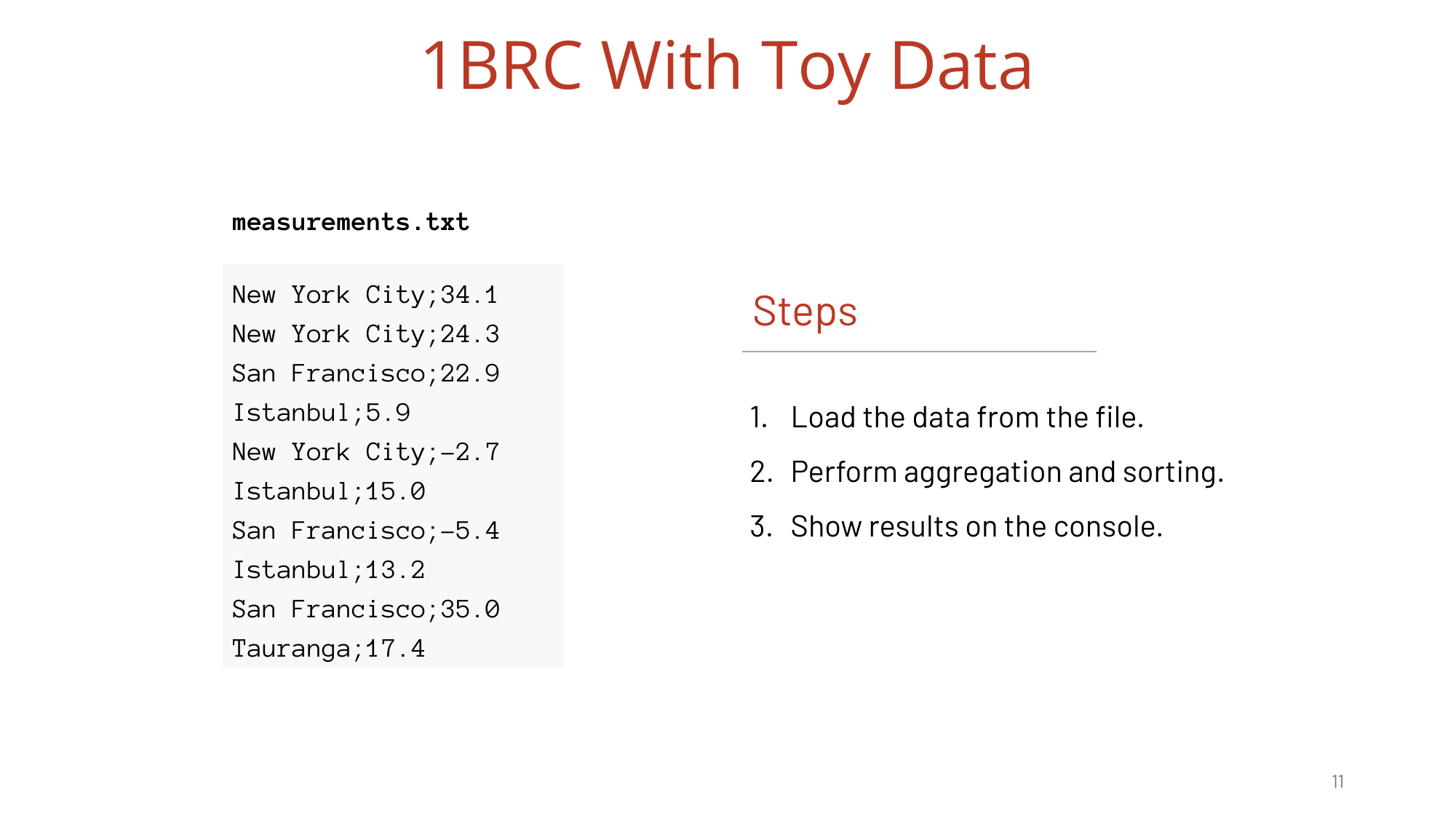

# 1BRC With Toy Data
measurements.txt
New York City;34.1
New York City;24.3
San Francisco;22.9
Istanbul;5.9
New York City;-2.7
Istanbul;15.0
San Francisco;-5.4
Istanbul;13.2
San Francisco;35.0
Tauranga;17.4
Steps
Load the data from the file.
Perform aggregation and sorting.
Show results on the console.
11